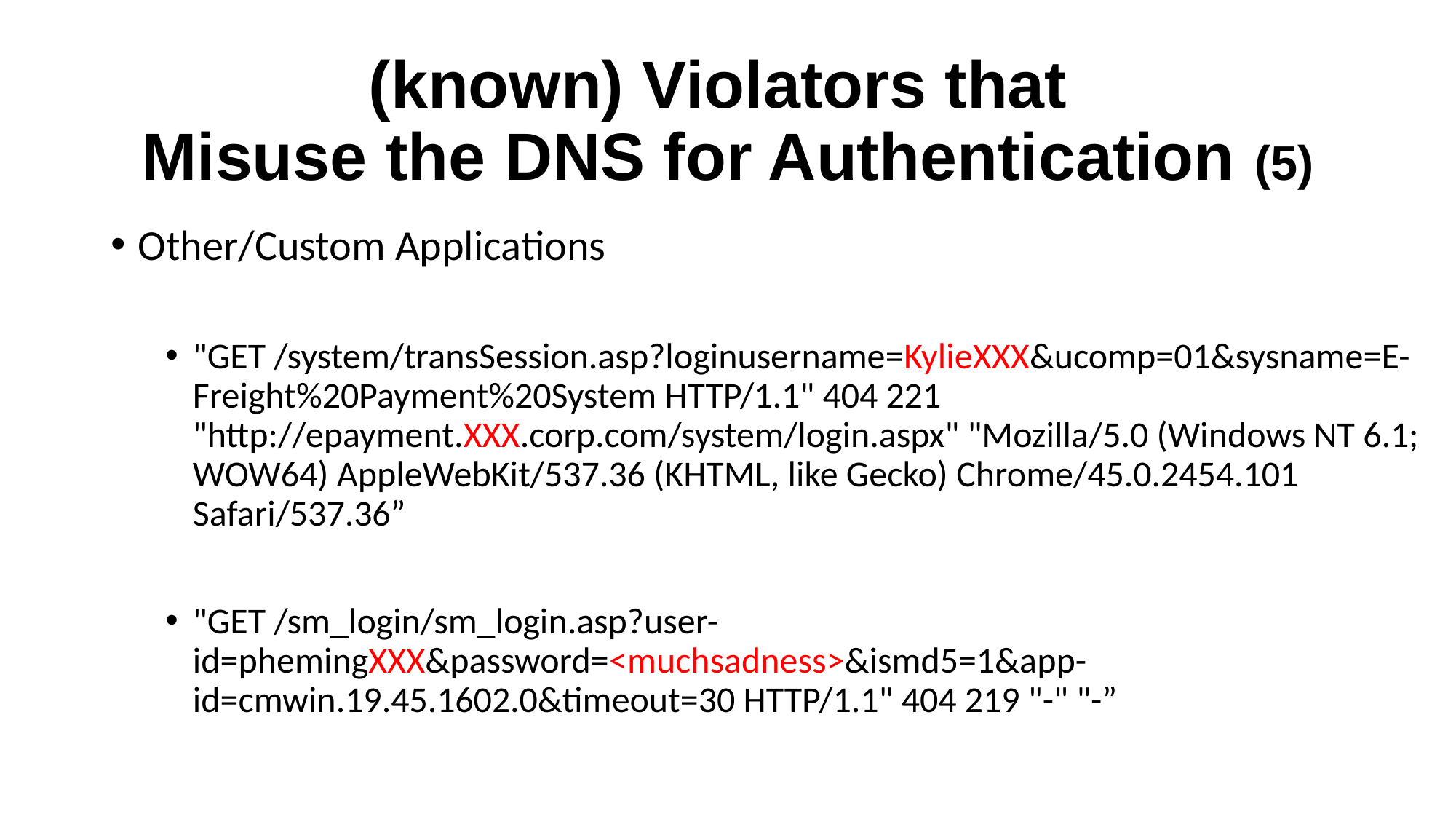

# (known) Violators that Misuse the DNS for Authentication (5)
Other/Custom Applications

"GET /system/transSession.asp?loginusername=KylieXXX&ucomp=01&sysname=E-Freight%20Payment%20System HTTP/1.1" 404 221 "http://epayment.XXX.corp.com/system/login.aspx" "Mozilla/5.0 (Windows NT 6.1; WOW64) AppleWebKit/537.36 (KHTML, like Gecko) Chrome/45.0.2454.101 Safari/537.36”

"GET /sm_login/sm_login.asp?user-id=phemingXXX&password=<muchsadness>&ismd5=1&app-id=cmwin.19.45.1602.0&timeout=30 HTTP/1.1" 404 219 "-" "-”